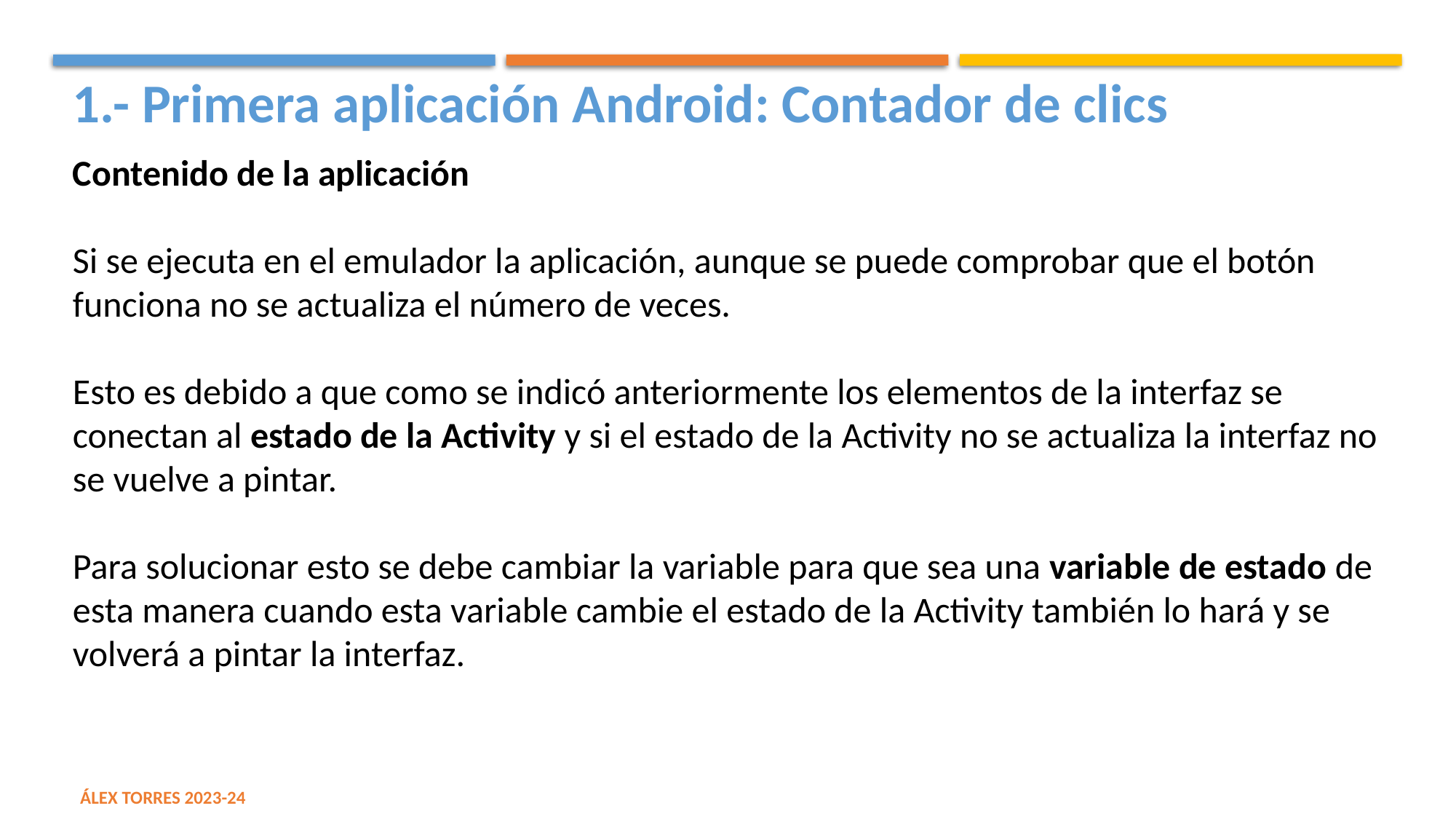

1.- Primera aplicación Android: Contador de clics
Contenido de la aplicación

Si se ejecuta en el emulador la aplicación, aunque se puede comprobar que el botón funciona no se actualiza el número de veces.

Esto es debido a que como se indicó anteriormente los elementos de la interfaz se conectan al estado de la Activity y si el estado de la Activity no se actualiza la interfaz no se vuelve a pintar.

Para solucionar esto se debe cambiar la variable para que sea una variable de estado de esta manera cuando esta variable cambie el estado de la Activity también lo hará y se volverá a pintar la interfaz.